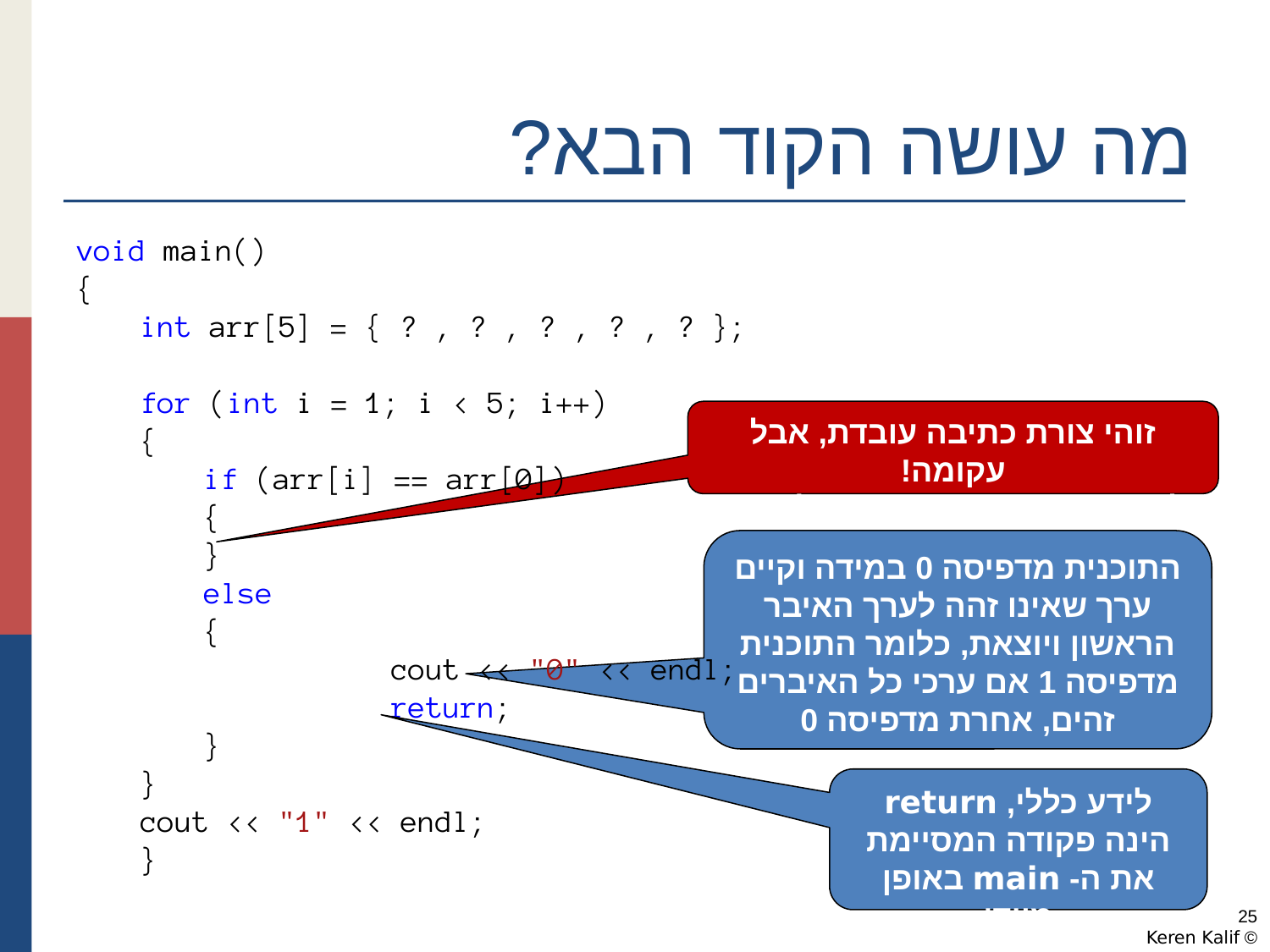

# מה עושה הקוד הבא?

void main()
{
int arr[5] = { ? , ? , ? , ? , ? };

for (int i = 1; i < 5; i++)
{
if (arr[i] == arr[0])
{
}
else
{
	cout << "0" << endl;
	return;
}
}
cout << "1" << endl;
}
זוהי צורת כתיבה עובדת, אבל עקומה!
לא נכתוב תנאי אם הגוף שלו ריק!
התוכנית מדפיסה 0 במידה וקיים ערך שאינו זהה לערך האיבר הראשון ויוצאת, כלומר התוכנית מדפיסה 1 אם ערכי כל האיברים זהים, אחרת מדפיסה 0
לידע כללי, return הינה פקודה המסיימת את ה- main באופן מיידי

25
© Keren Kalif